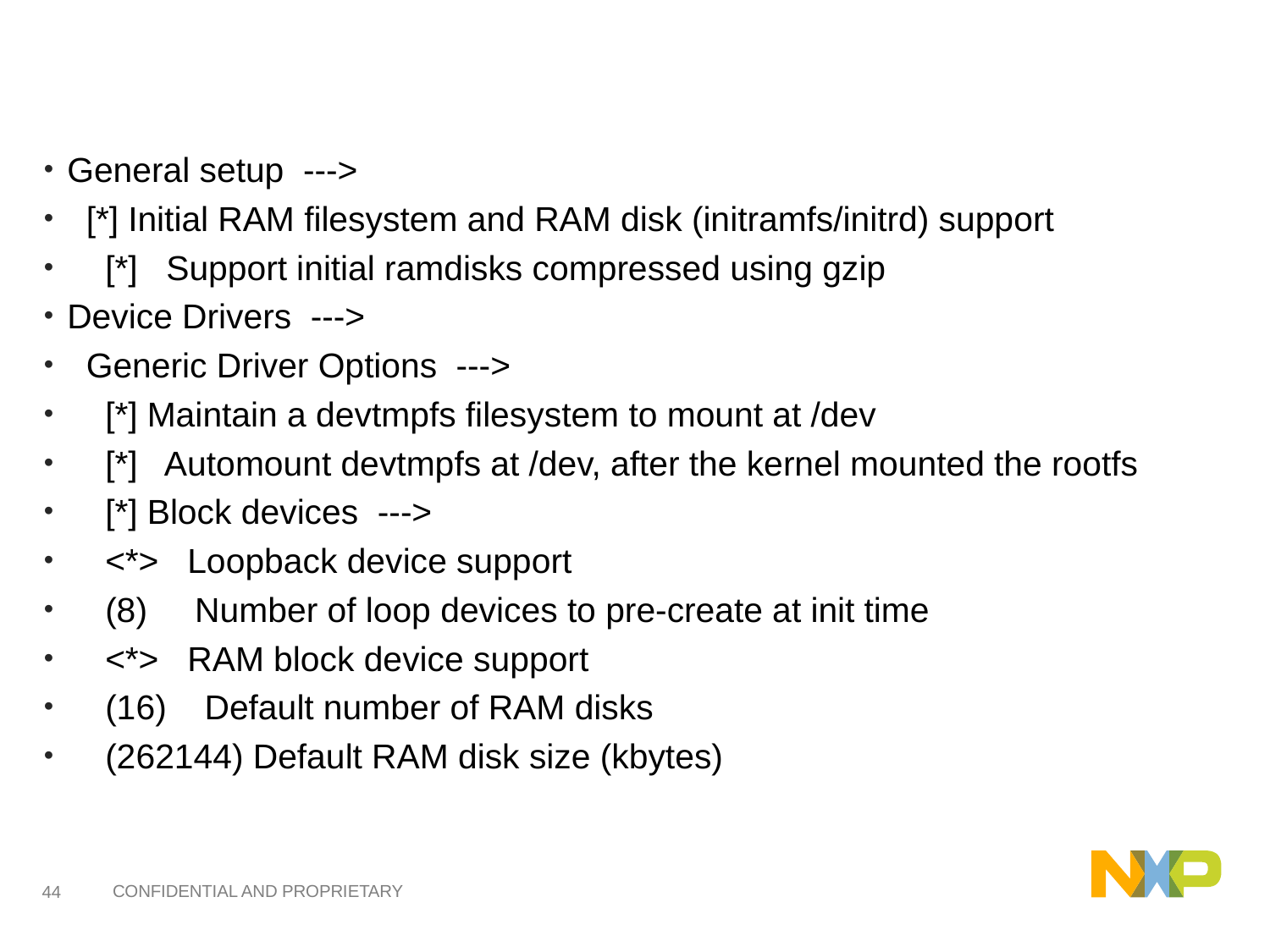

#
General setup  --->
  [*] Initial RAM filesystem and RAM disk (initramfs/initrd) support
    [*]   Support initial ramdisks compressed using gzip
Device Drivers  --->
  Generic Driver Options  --->
    [*] Maintain a devtmpfs filesystem to mount at /dev
    [*]   Automount devtmpfs at /dev, after the kernel mounted the rootfs
    [*] Block devices  --->
    <*>   Loopback device support
    (8)     Number of loop devices to pre-create at init time
    <*>   RAM block device support
    (16)    Default number of RAM disks
    (262144) Default RAM disk size (kbytes)